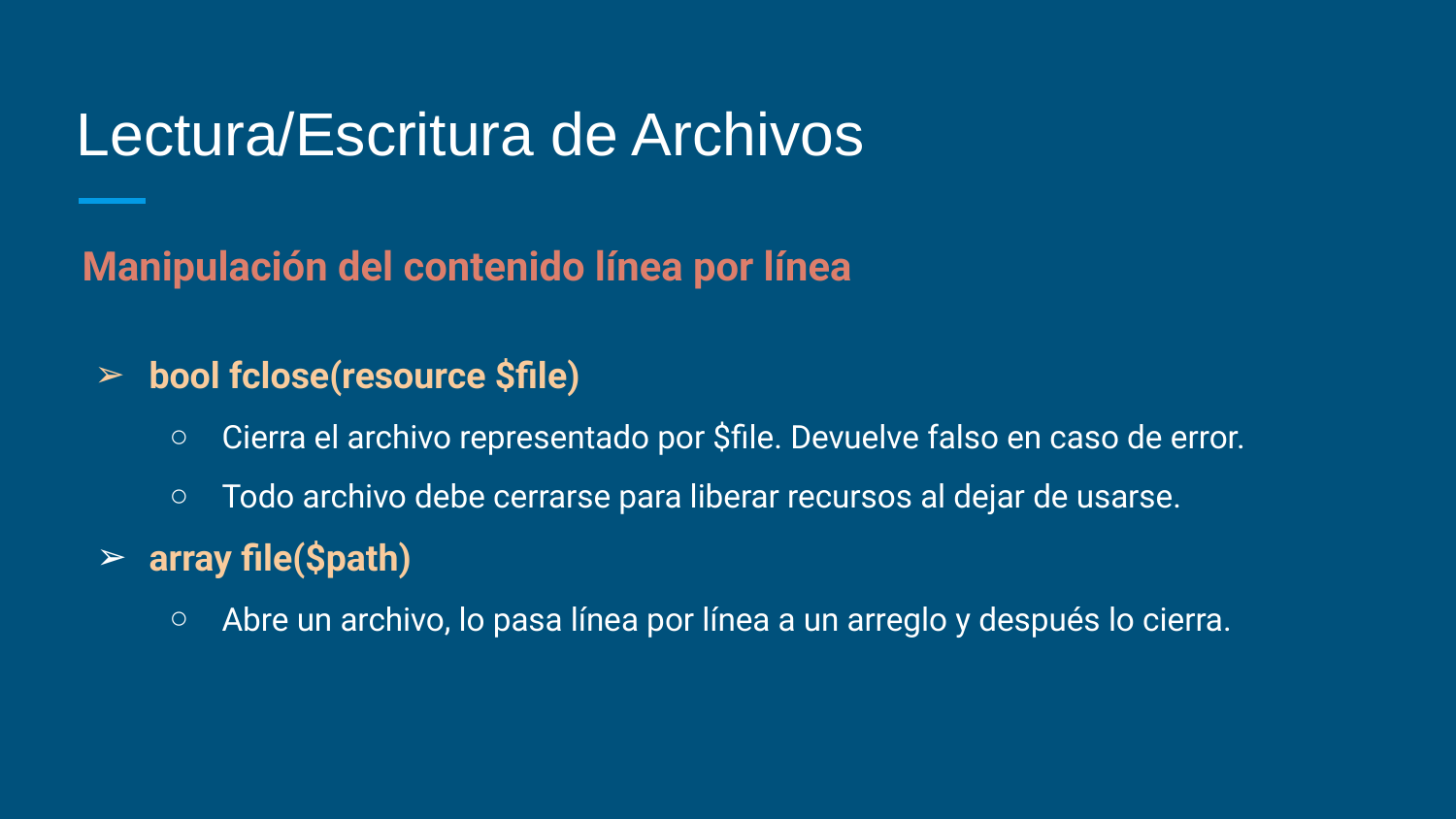

# Lectura/Escritura de Archivos
Manipulación del contenido línea por línea
bool fclose(resource $file)
Cierra el archivo representado por $file. Devuelve falso en caso de error.
Todo archivo debe cerrarse para liberar recursos al dejar de usarse.
array file($path)
Abre un archivo, lo pasa línea por línea a un arreglo y después lo cierra.